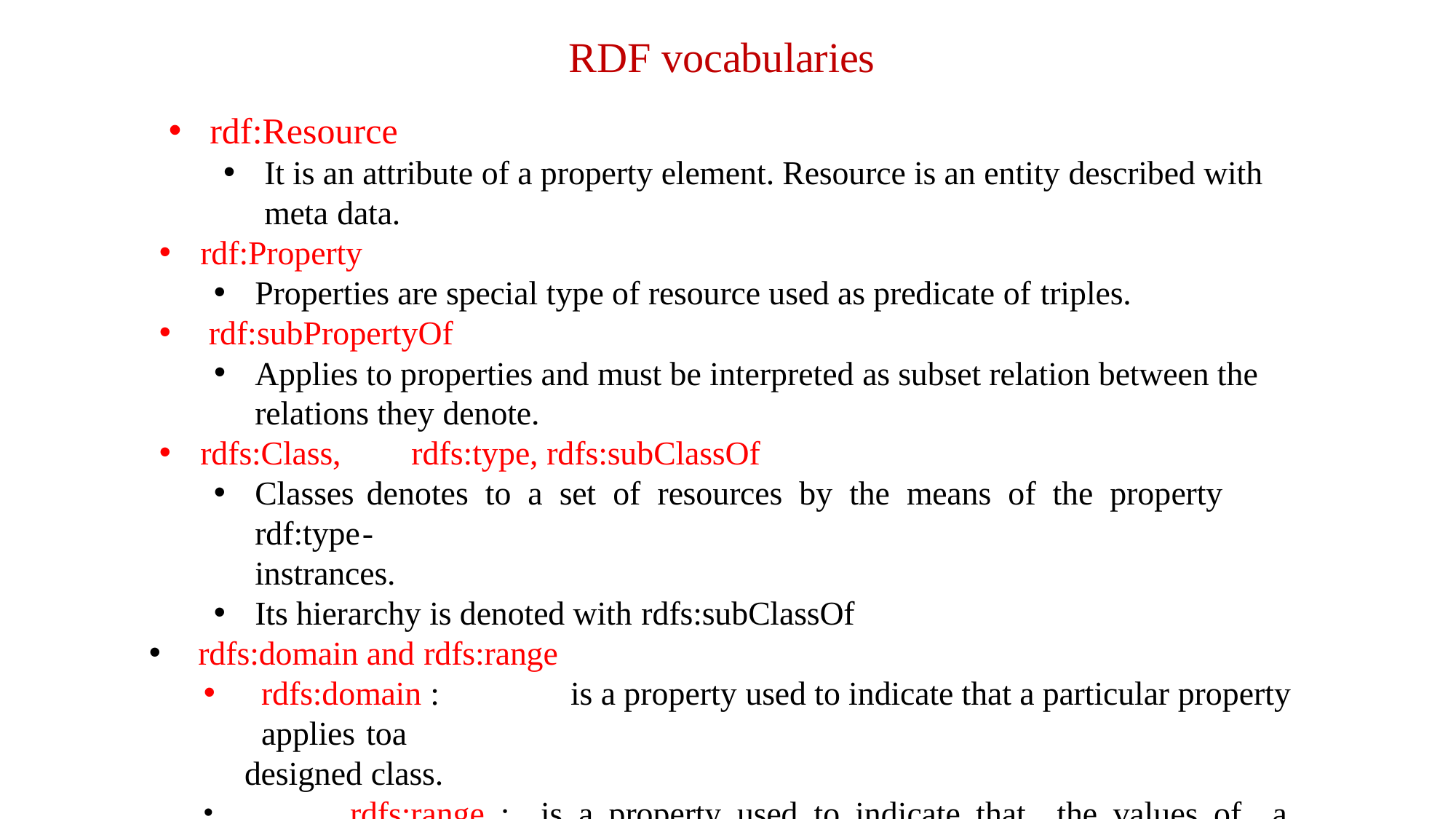

# RDF vocabularies
rdf:Resource
It is an attribute of a property element. Resource is an entity described with  meta data.
rdf:Property
Properties are special type of resource used as predicate of triples.
rdf:subPropertyOf
Applies to properties and must be interpreted as subset relation between the  relations they denote.
rdfs:Class,	rdfs:type, rdfs:subClassOf
Classes denotes  to  a  set  of  resources  by  the  means  of  the  property  rdf:type	-
instrances.
Its hierarchy is denoted with rdfs:subClassOf
rdfs:domain and rdfs:range
rdfs:domain :	is a property used to indicate that a particular property applies toa
designed class.
	rdfs:range	:	is	a	property	used	to	indicate	that	the	values	of	a	particular  property are instances of designated class.